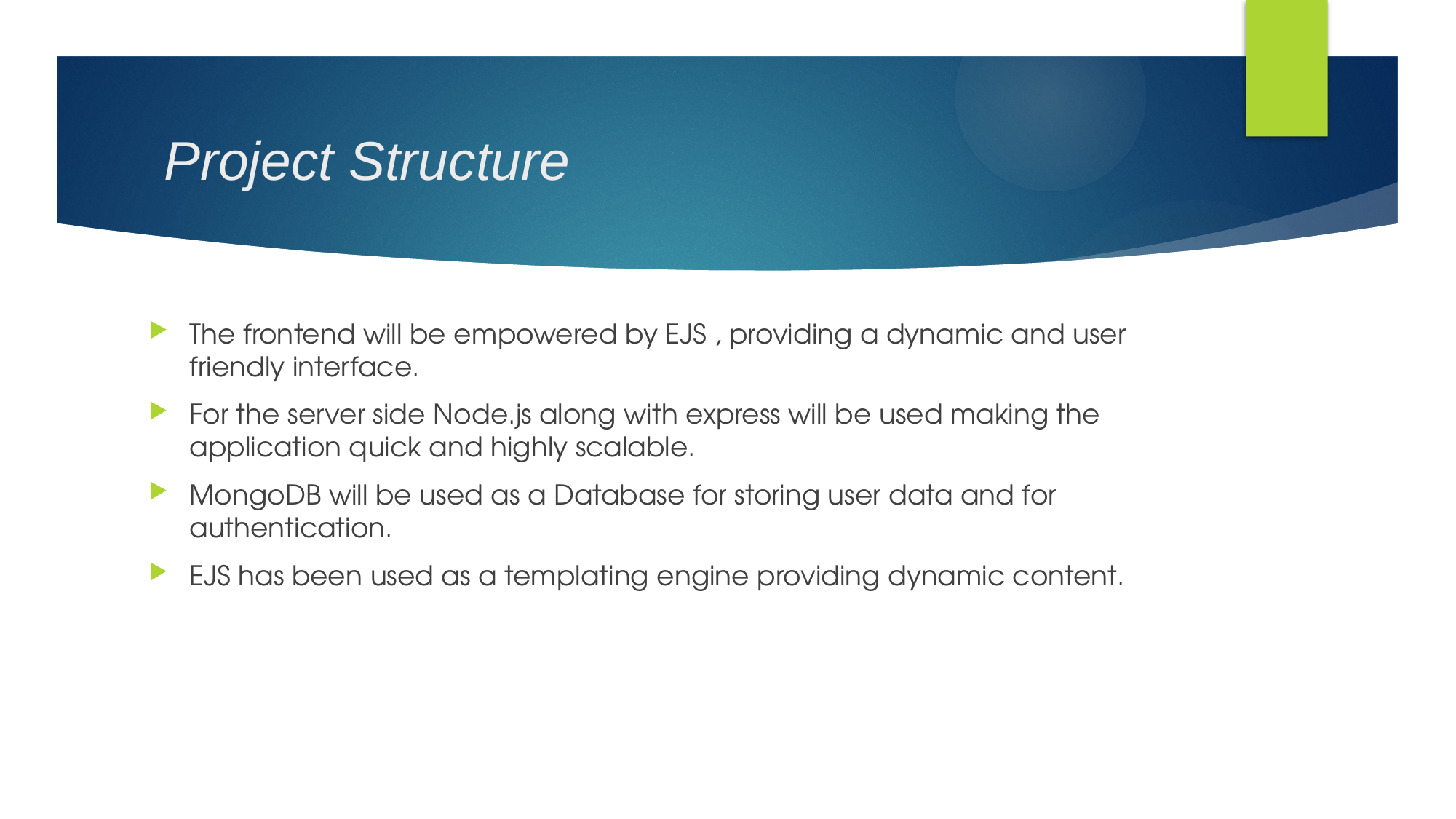

# Project Structure
The frontend will be empowered by EJS , providing a dynamic and user friendly interface.
For the server side Node.js along with express will be used making the application quick and highly scalable.
MongoDB will be used as a Database for storing user data and for authentication.
EJS has been used as a templating engine providing dynamic content.